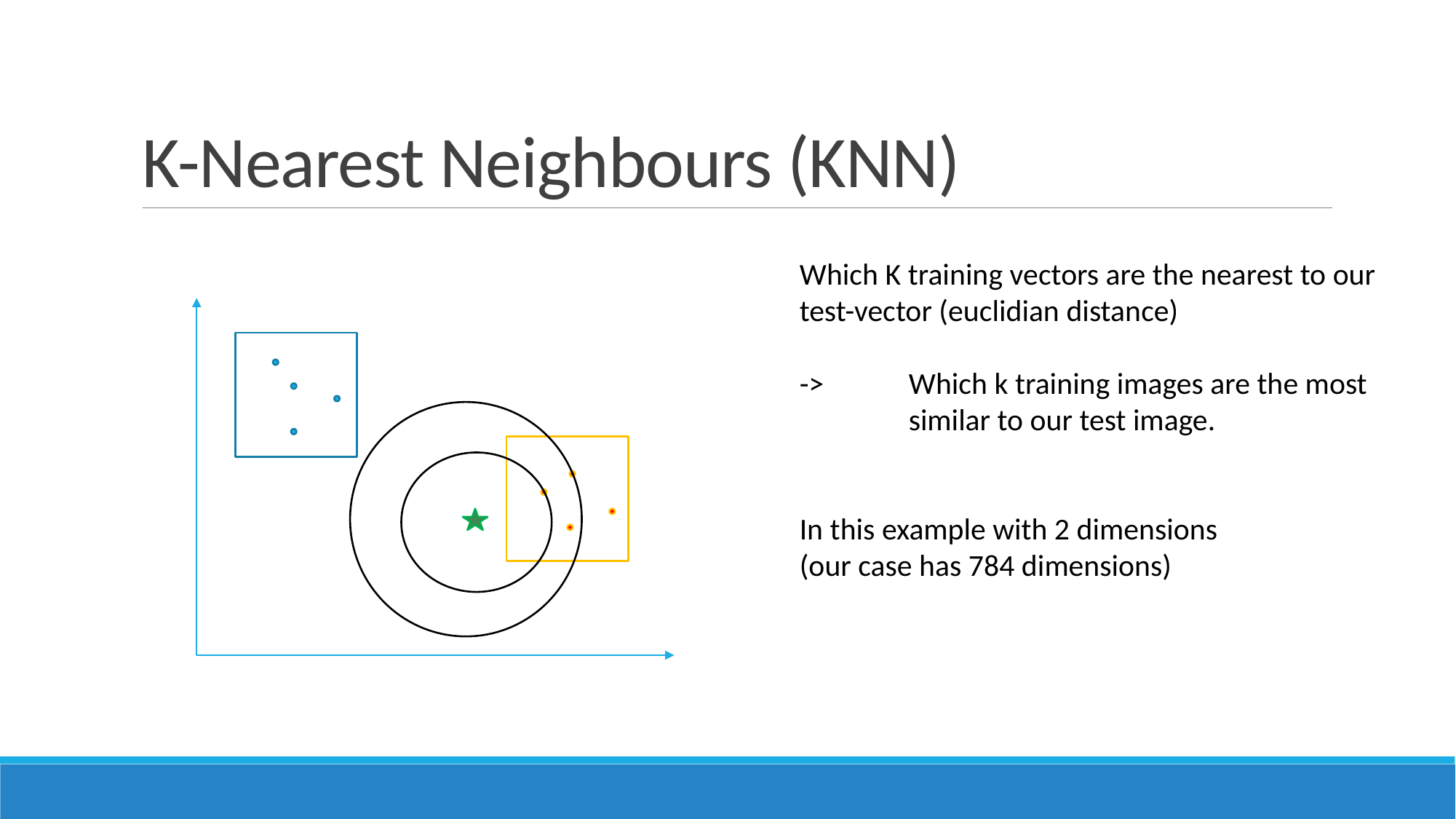

# K-Nearest Neighbours (KNN)
Which K training vectors are the nearest to our test-vector (euclidian distance)

-> 	Which k training images are the most 	similar to our test image.

In this example with 2 dimensions
(our case has 784 dimensions)